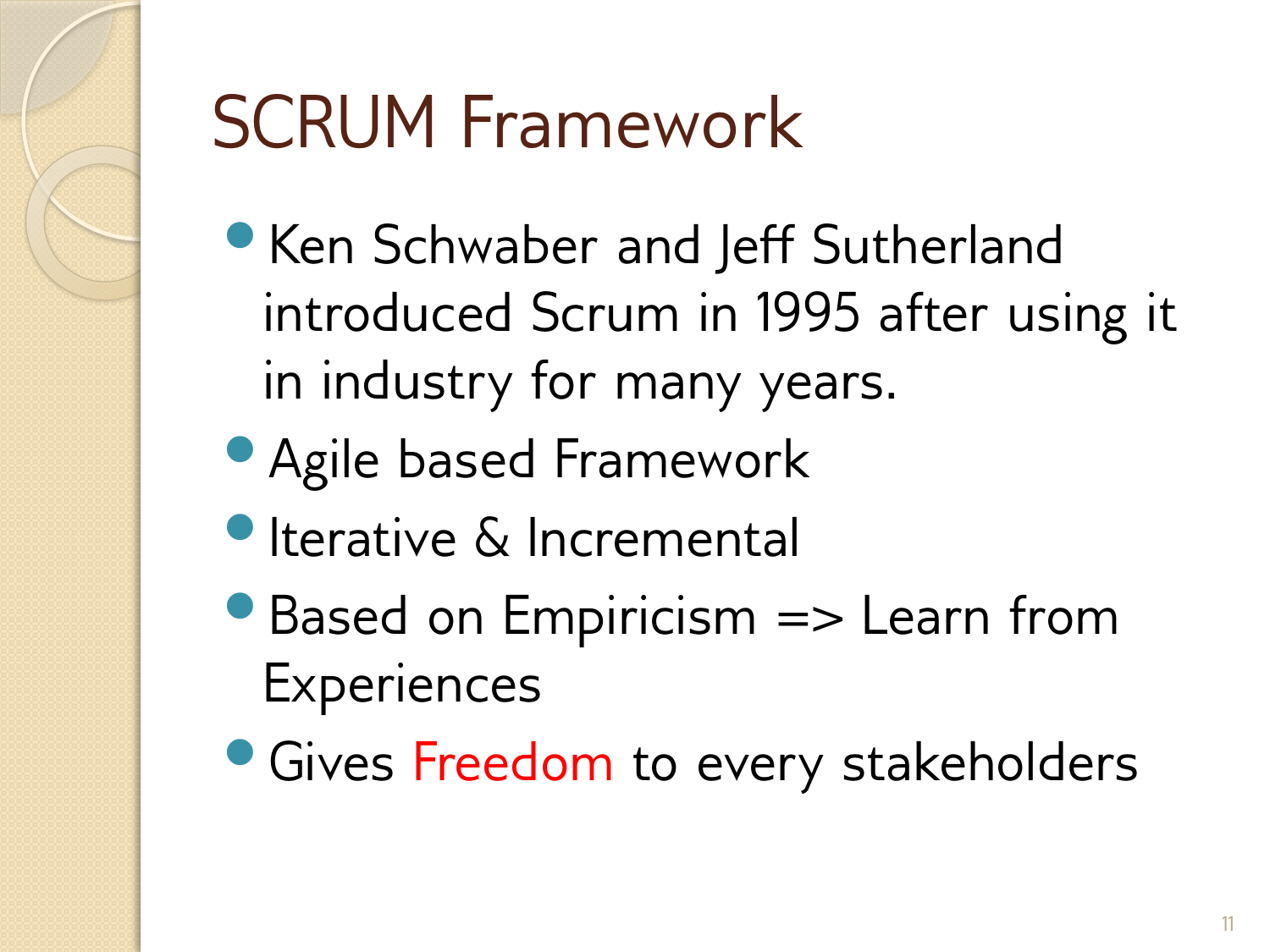

# SCRUM Framework
Ken Schwaber and Jeff Sutherland introduced Scrum in 1995 after using it in industry for many years.
Agile based Framework
Iterative & Incremental
Based on Empiricism => Learn from Experiences
Gives Freedom to every stakeholders

11